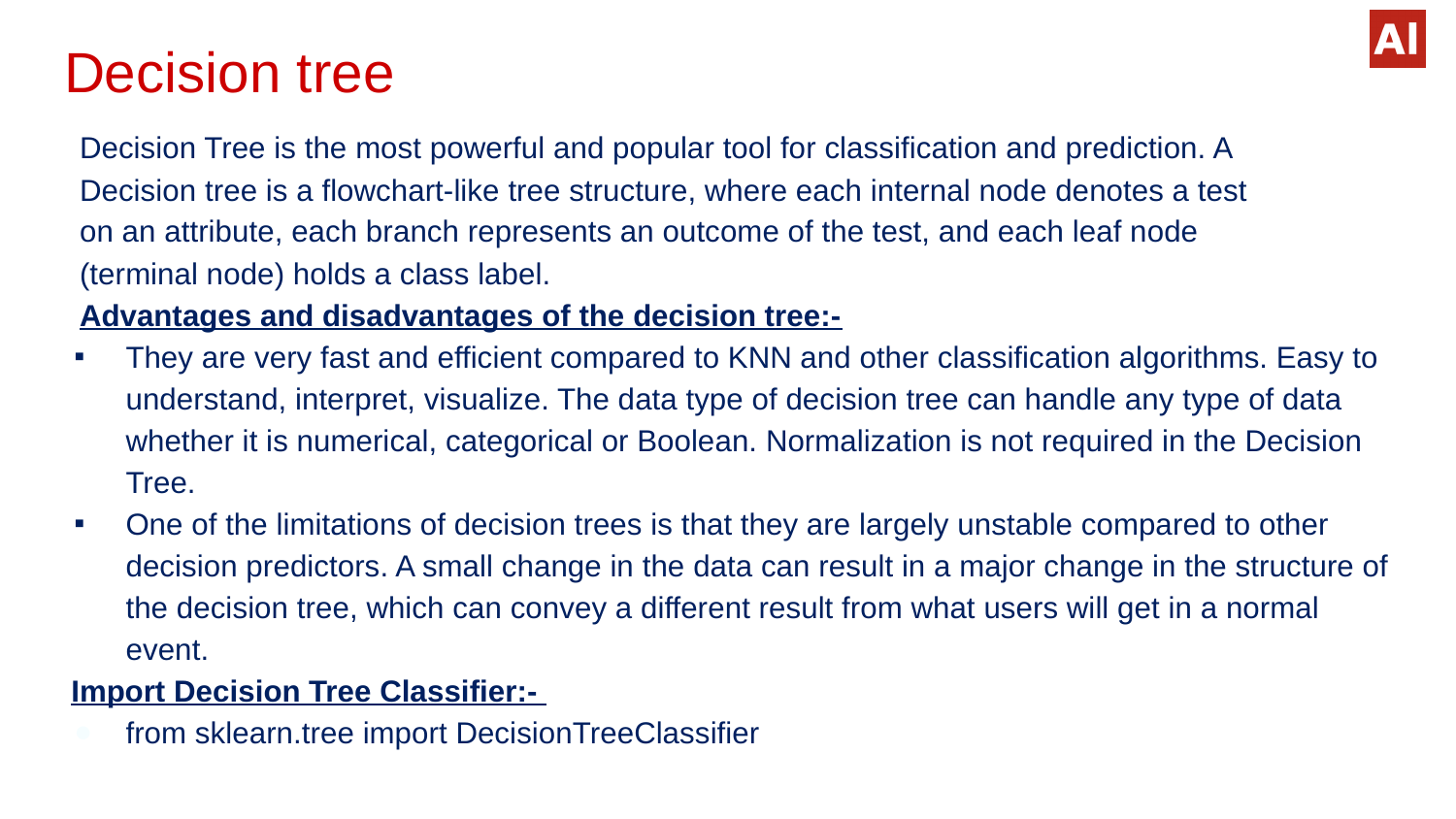

# Decision tree
 Decision Tree is the most powerful and popular tool for classification and prediction. A
 Decision tree is a flowchart-like tree structure, where each internal node denotes a test
 on an attribute, each branch represents an outcome of the test, and each leaf node
 (terminal node) holds a class label.
 Advantages and disadvantages of the decision tree:-
They are very fast and efficient compared to KNN and other classification algorithms. Easy to understand, interpret, visualize. The data type of decision tree can handle any type of data whether it is numerical, categorical or Boolean. Normalization is not required in the Decision Tree.
One of the limitations of decision trees is that they are largely unstable compared to other decision predictors. A small change in the data can result in a major change in the structure of the decision tree, which can convey a different result from what users will get in a normal event.
Import Decision Tree Classifier:-
from sklearn.tree import DecisionTreeClassifier